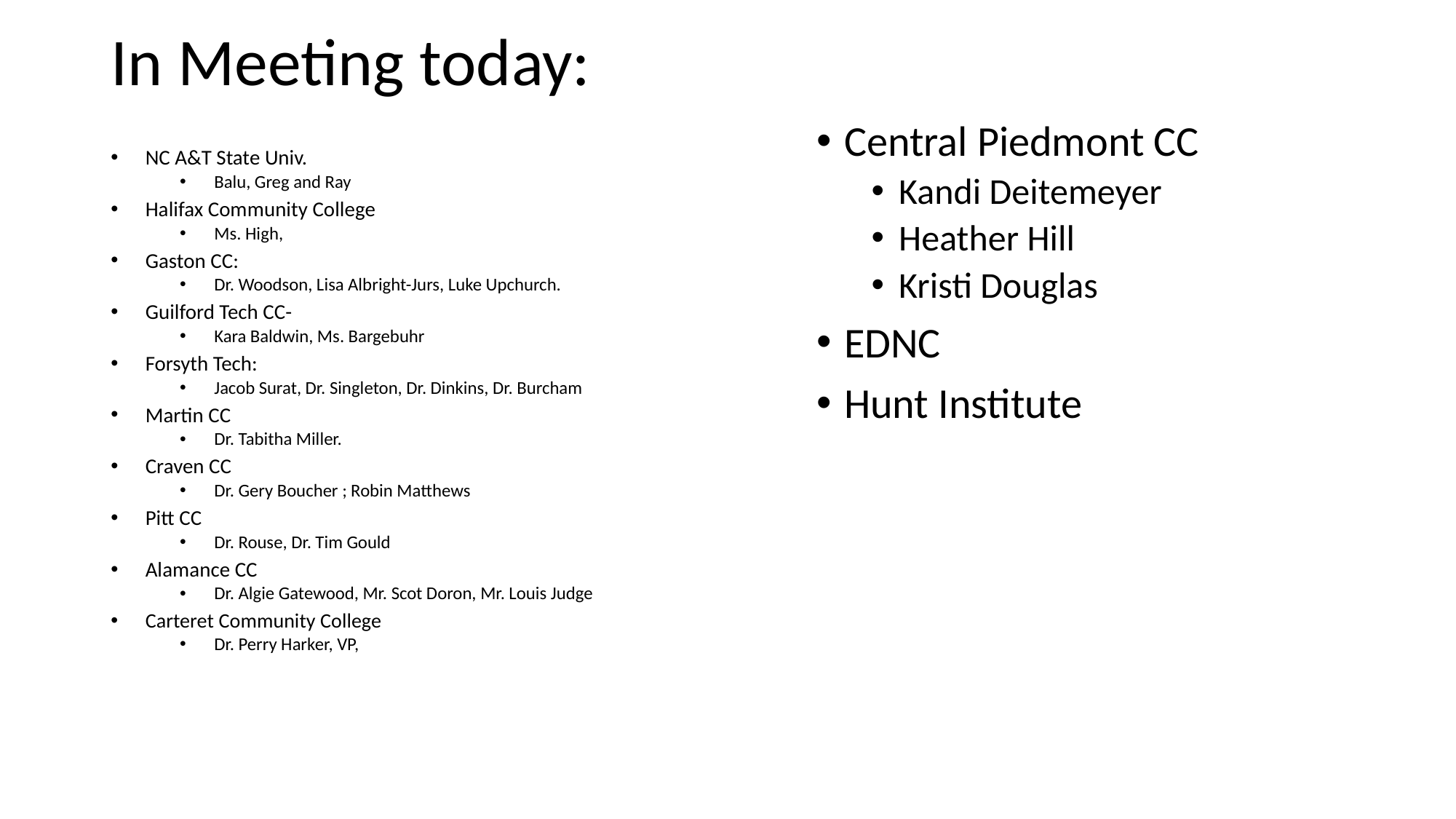

# In Meeting today:
Central Piedmont CC
Kandi Deitemeyer
Heather Hill
Kristi Douglas
EDNC
Hunt Institute

NC A&T State Univ.
Balu, Greg and Ray
Halifax Community College
Ms. High,
Gaston CC:
Dr. Woodson, Lisa Albright-Jurs, Luke Upchurch.
Guilford Tech CC-
Kara Baldwin, Ms. Bargebuhr
Forsyth Tech:
Jacob Surat, Dr. Singleton, Dr. Dinkins, Dr. Burcham
Martin CC
Dr. Tabitha Miller.
Craven CC
Dr. Gery Boucher ; Robin Matthews
Pitt CC
Dr. Rouse, Dr. Tim Gould
Alamance CC
Dr. Algie Gatewood, Mr. Scot Doron, Mr. Louis Judge
Carteret Community College
Dr. Perry Harker, VP,